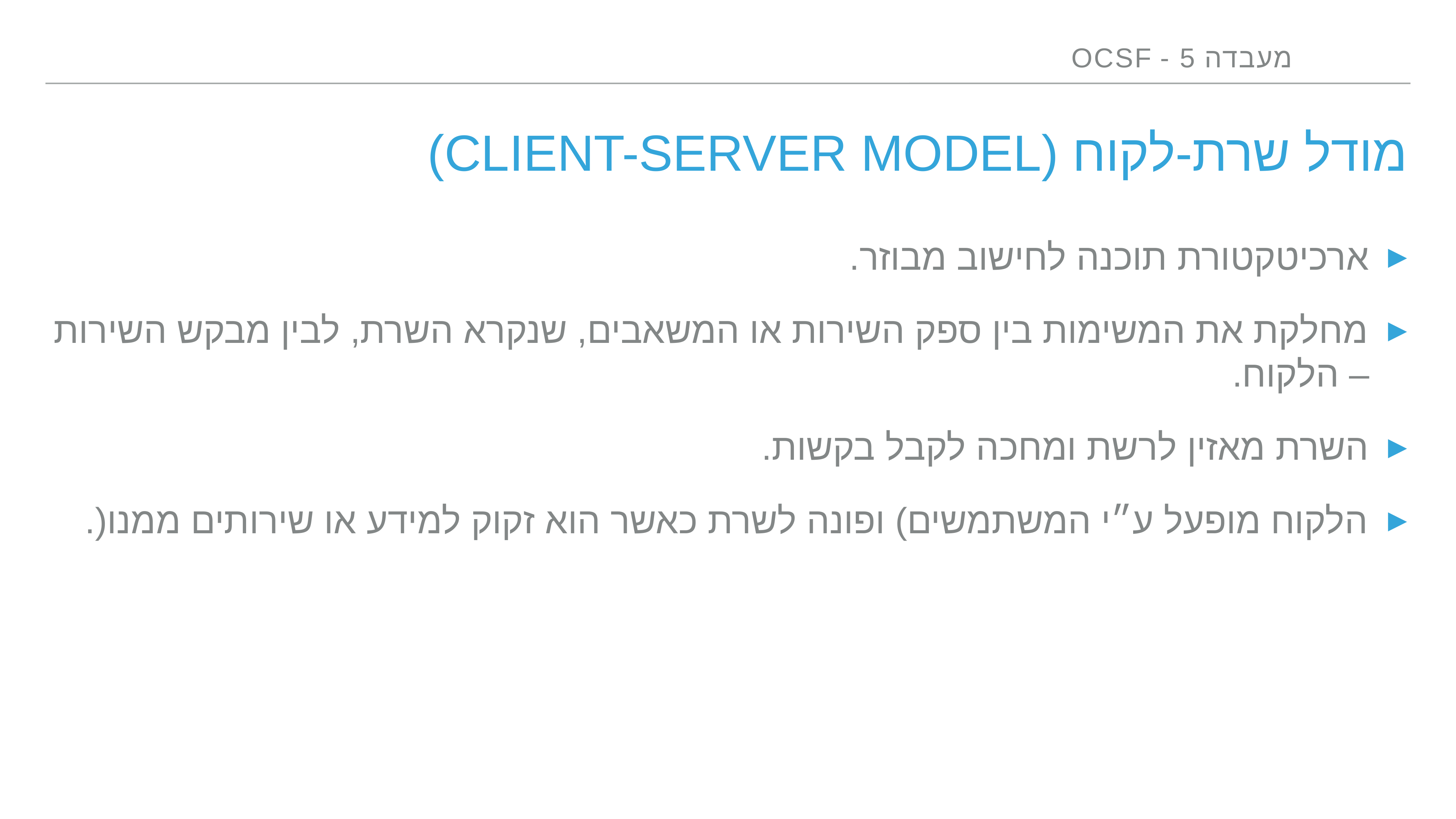

מעבדה 5 - OCSF
# מודל שרת-לקוח (Client-Server model)
ארכיטקטורת תוכנה לחישוב מבוזר.
מחלקת את המשימות בין ספק השירות או המשאבים, שנקרא השרת, לבין מבקש השירות – הלקוח.
השרת מאזין לרשת ומחכה לקבל בקשות.
הלקוח מופעל ע״י המשתמשים) ופונה לשרת כאשר הוא זקוק למידע או שירותים ממנו(.